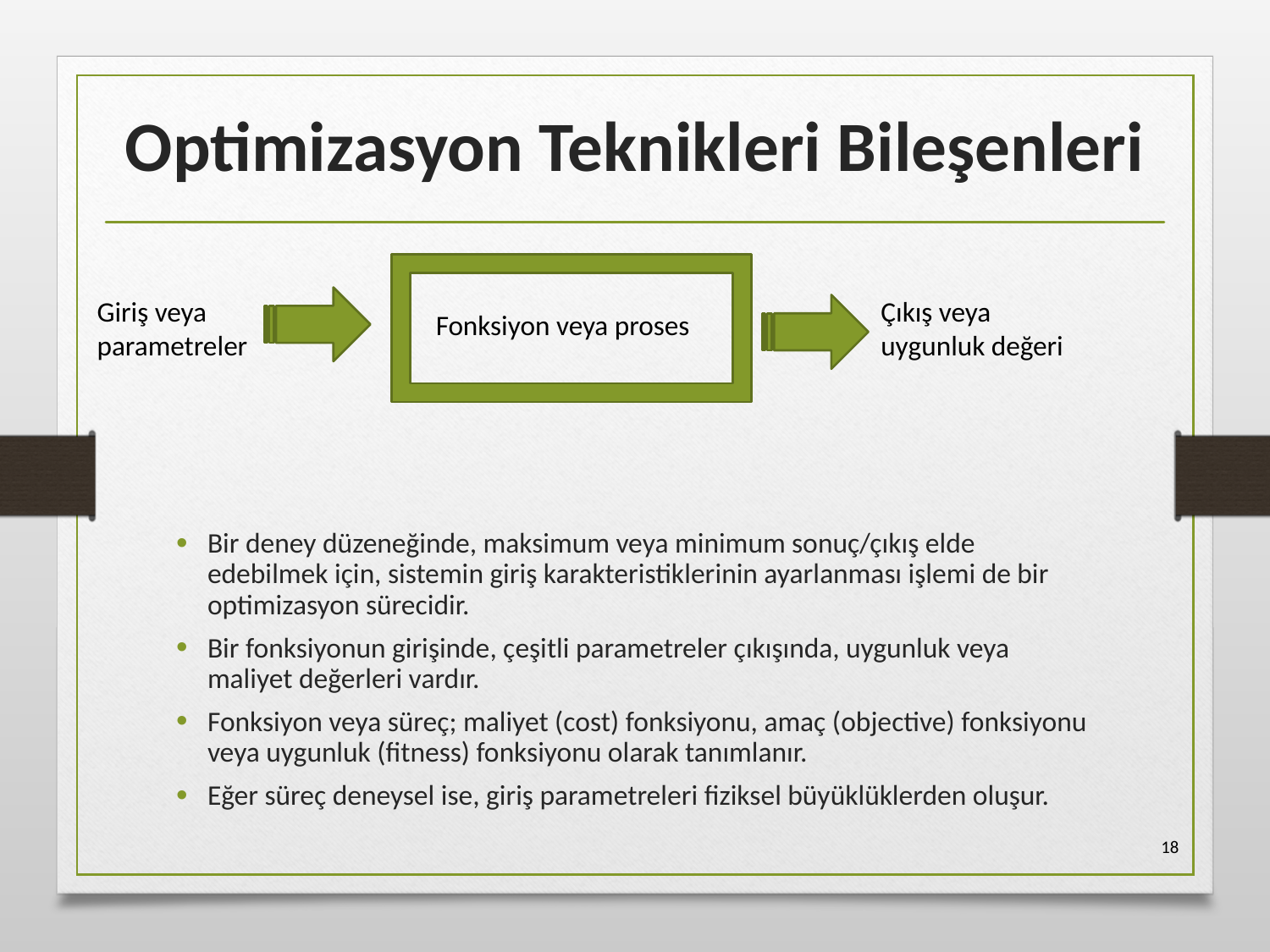

# Optimizasyon Teknikleri Bileşenleri

Bir deney düzeneğinde, maksimum veya minimum sonuç/çıkış elde edebilmek için, sistemin giriş karakteristiklerinin ayarlanması işlemi de bir optimizasyon sürecidir.
Bir fonksiyonun girişinde, çeşitli parametreler çıkışında, uygunluk veya maliyet değerleri vardır.
Fonksiyon veya süreç; maliyet (cost) fonksiyonu, amaç (objective) fonksiyonu veya uygunluk (fitness) fonksiyonu olarak tanımlanır.
Eğer süreç deneysel ise, giriş parametreleri fiziksel büyüklüklerden oluşur.

Çıkış veya uygunluk değeri
Giriş veya parametreler

Fonksiyon veya proses
18